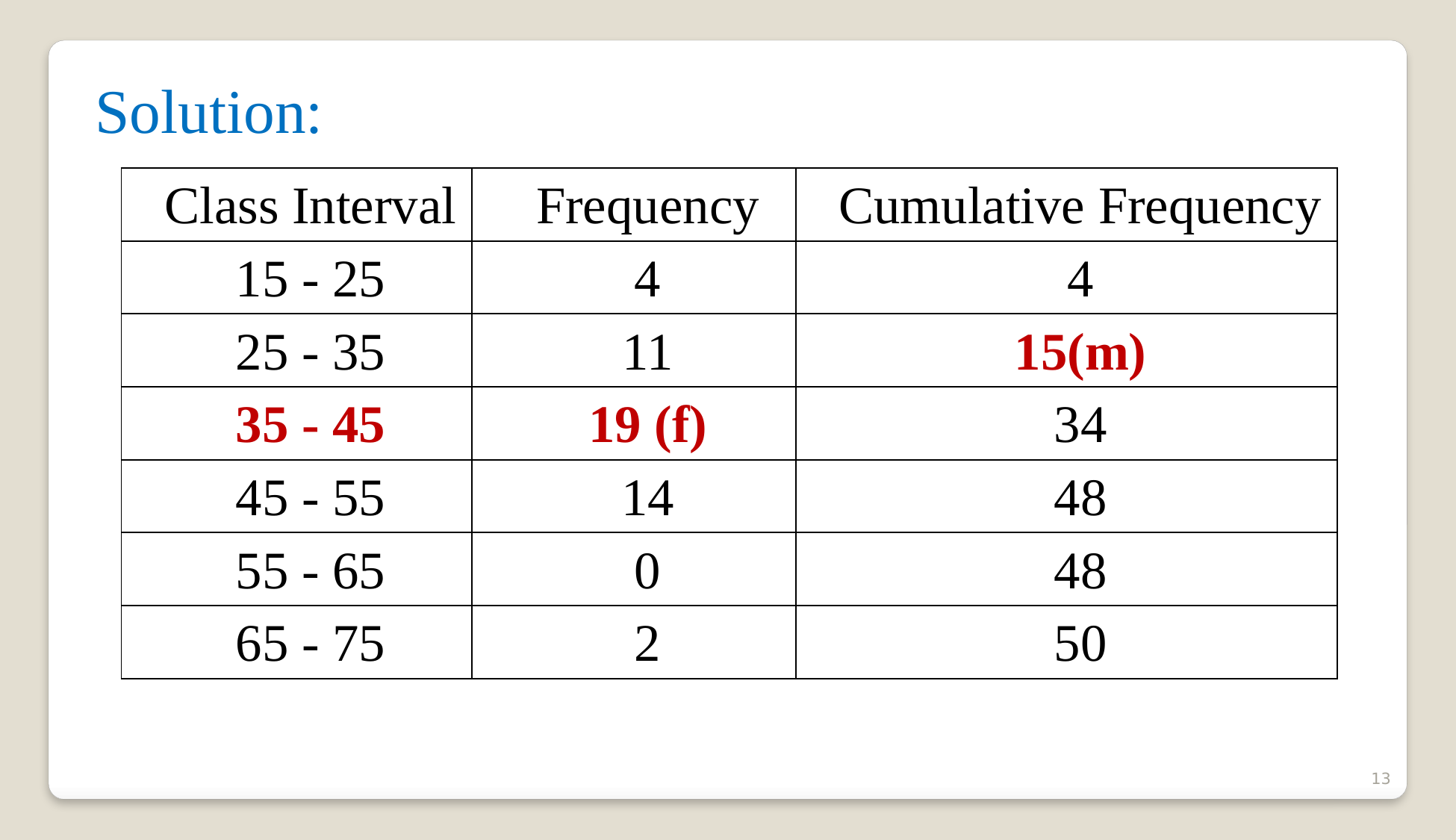

Solution:

| Class Interval | Frequency | Cumulative Frequency |
| --- | --- | --- |
| 15 - 25 | 4 | 4 |
| 25 - 35 | 11 | 15(m) |
| 35 - 45 | 19 (f) | 34 |
| 45 - 55 | 14 | 48 |
| 55 - 65 | 0 | 48 |
| 65 - 75 | 2 | 50 |
13